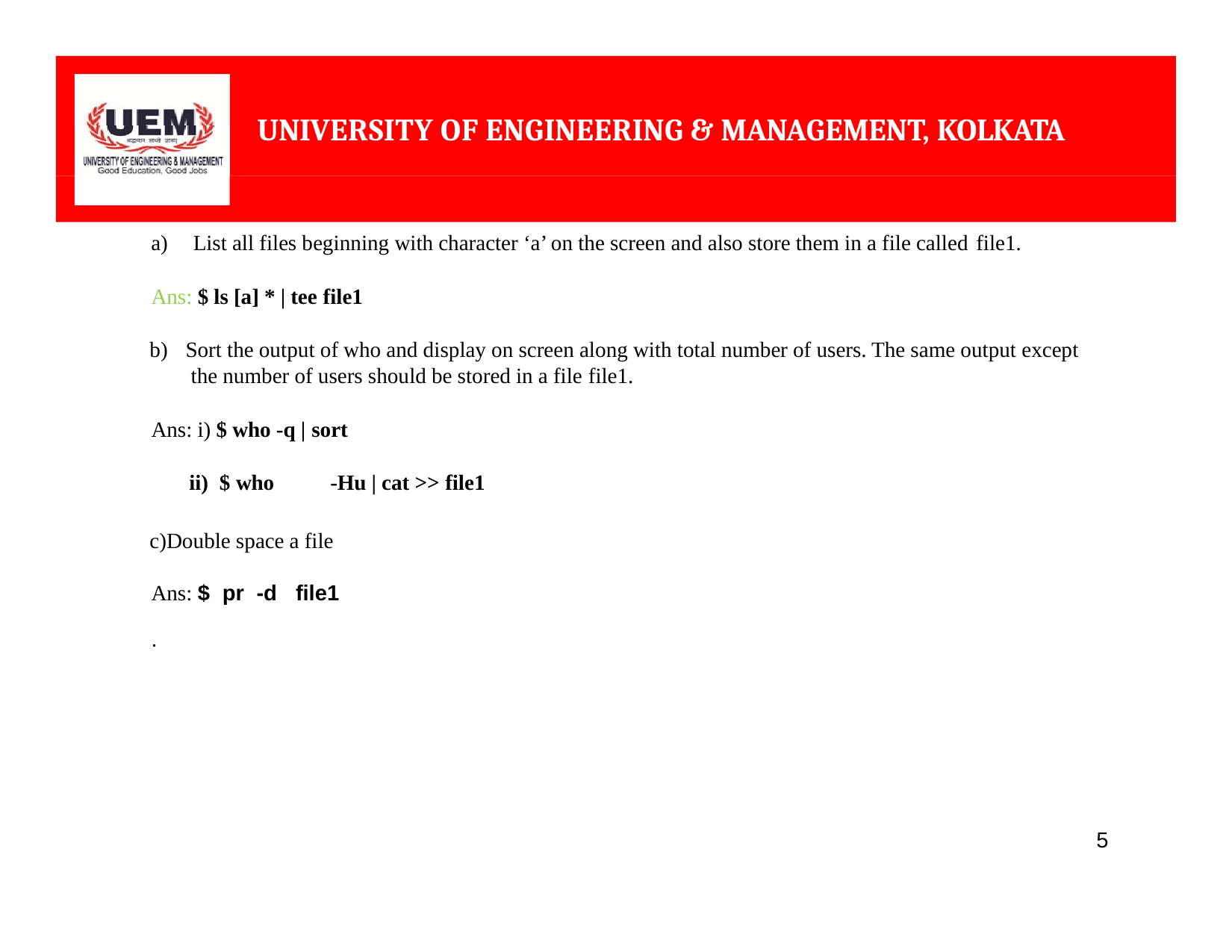

# UNIVERSITY OF ENGINEERING & MANAGEMENT, KOLKATA

List all files beginning with character ‘a’ on the screen and also store them in a file called file1.

Ans: $ ls [a] * | tee file1

Sort the output of who and display on screen along with total number of users. The same output except  the number of users should be stored in a file file1.

Ans: i) $ who -q | sort

ii)  $ who	-Hu | cat >> file1
Double space a file  Ans: $  pr  -d	file1
.

5